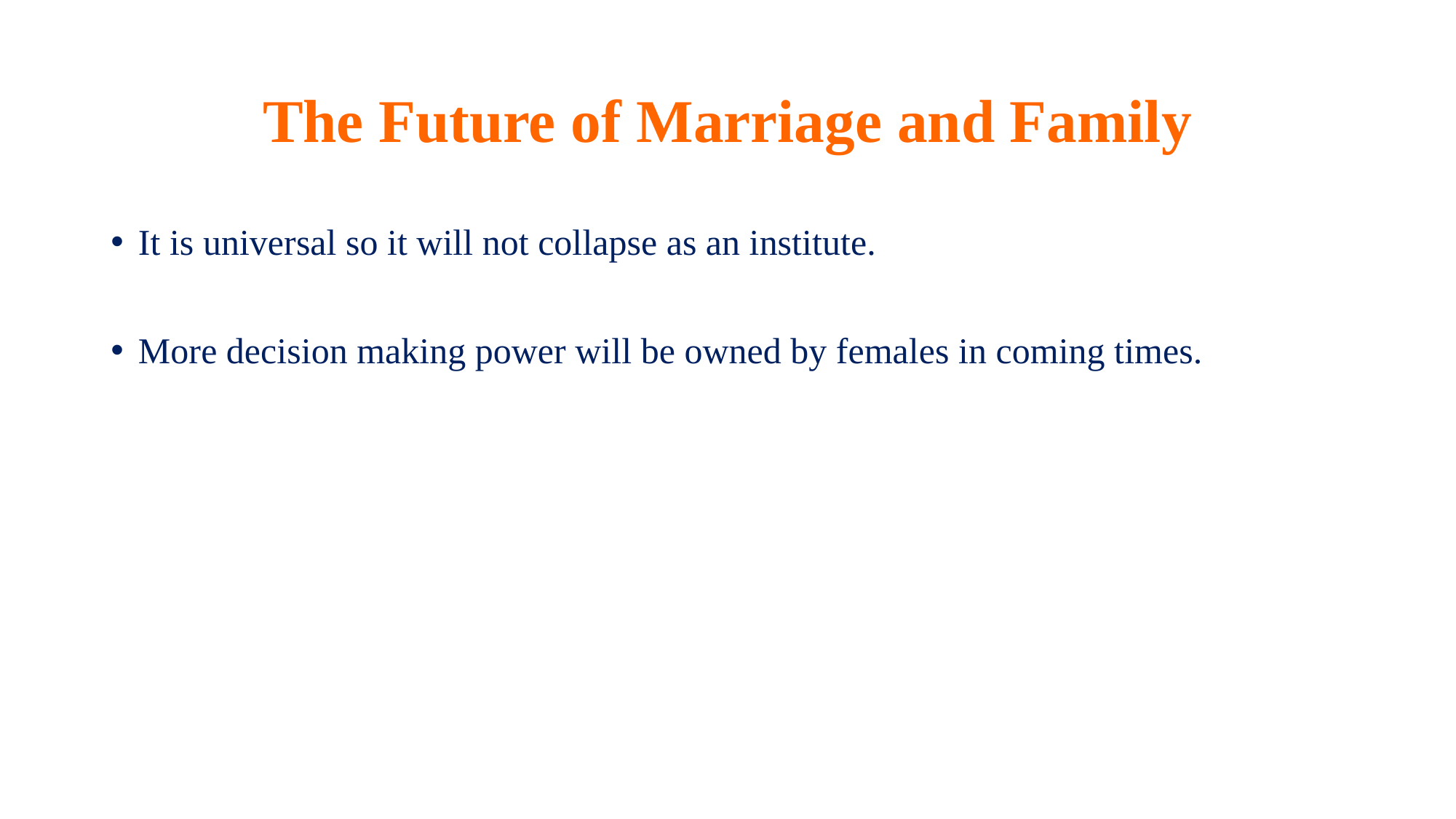

# The Future of Marriage and Family
It is universal so it will not collapse as an institute.

More decision making power will be owned by females in coming times.